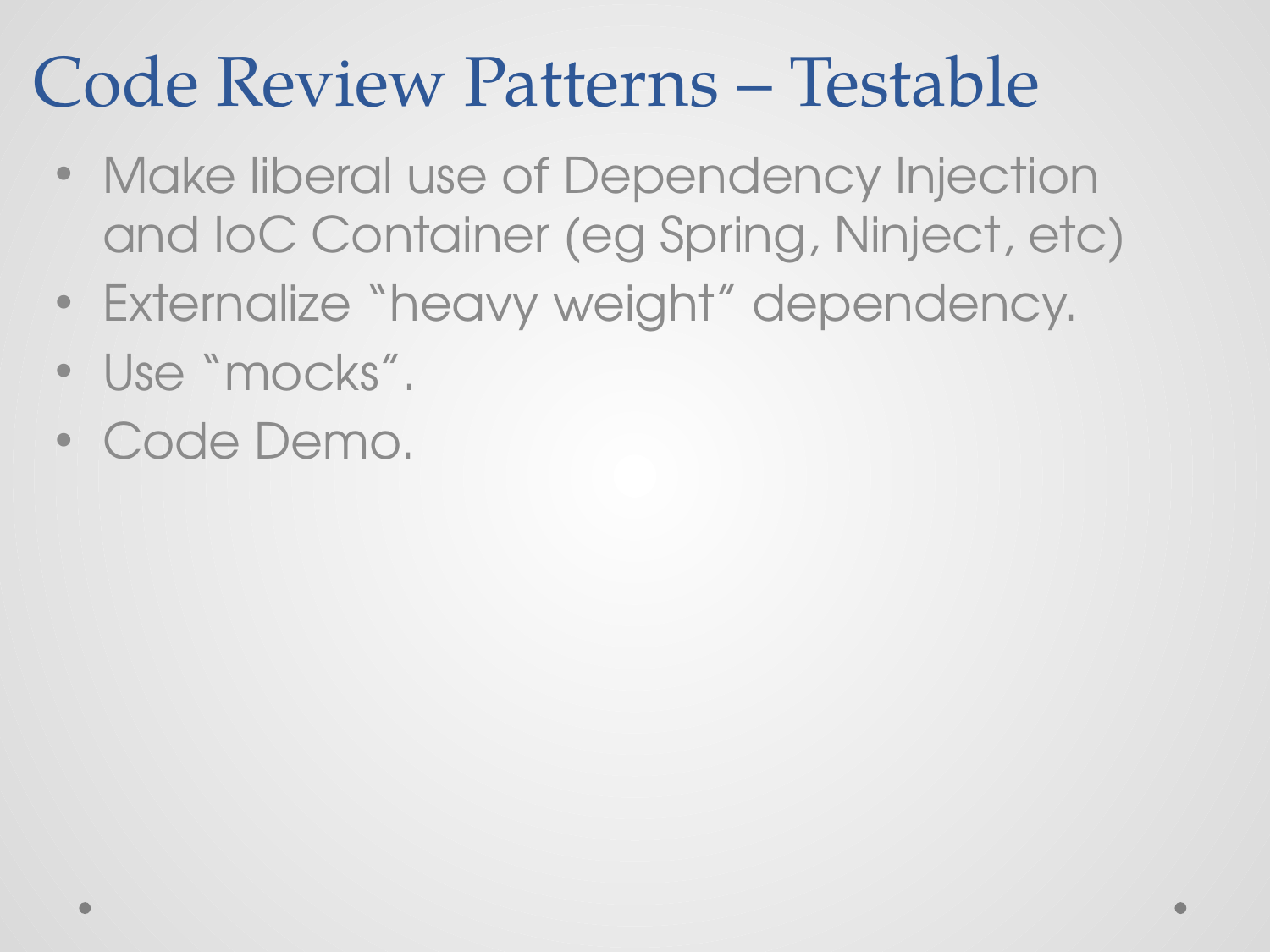

# Code Review Patterns – Testable
Make liberal use of Dependency Injection and IoC Container (eg Spring, Ninject, etc)
Externalize “heavy weight” dependency.
Use “mocks”.
Code Demo.

Footer Text
3/20/2016
21